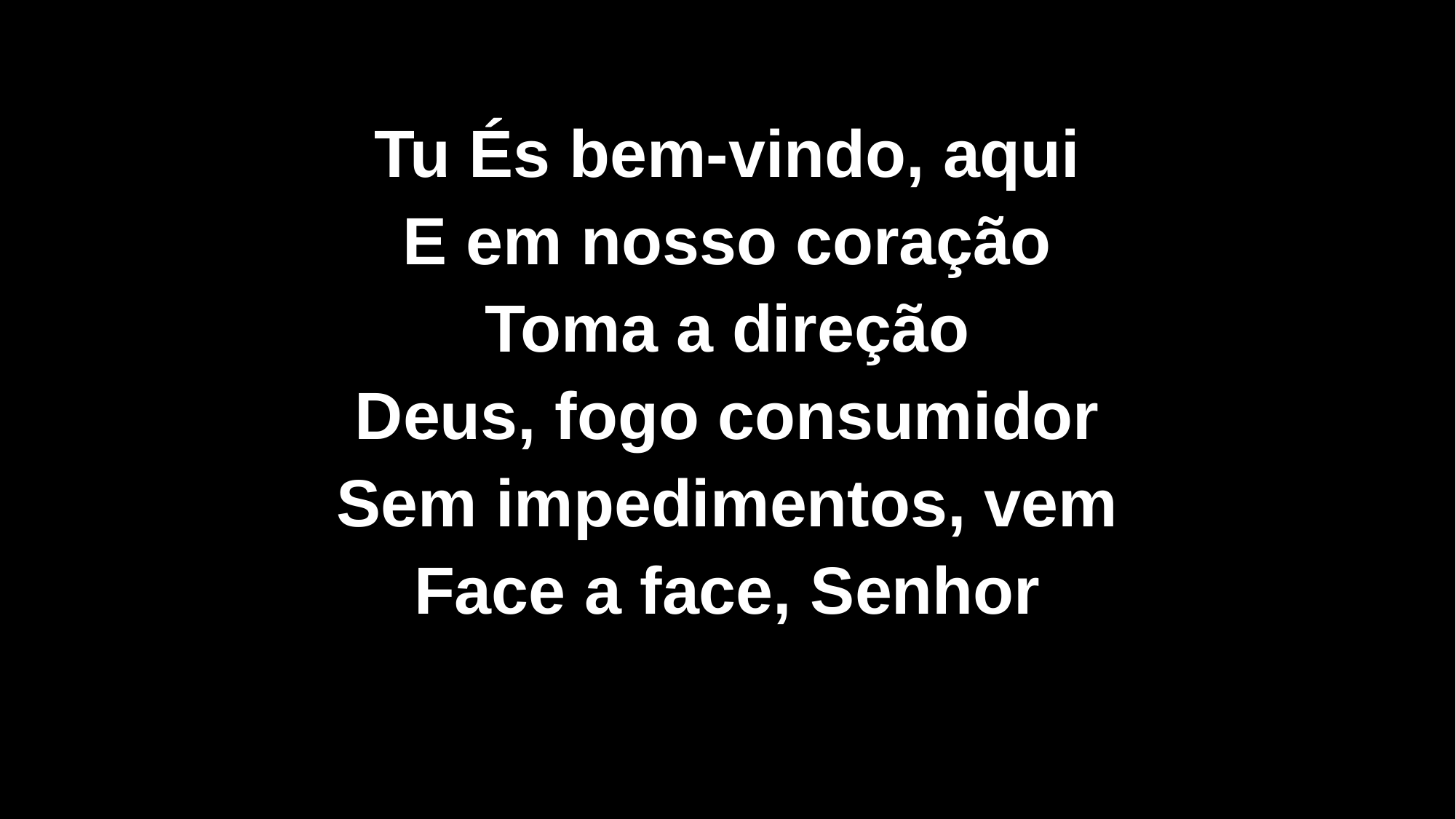

Tu És bem-vindo, aqui
E em nosso coração
Toma a direção
Deus, fogo consumidor
Sem impedimentos, vem
Face a face, Senhor